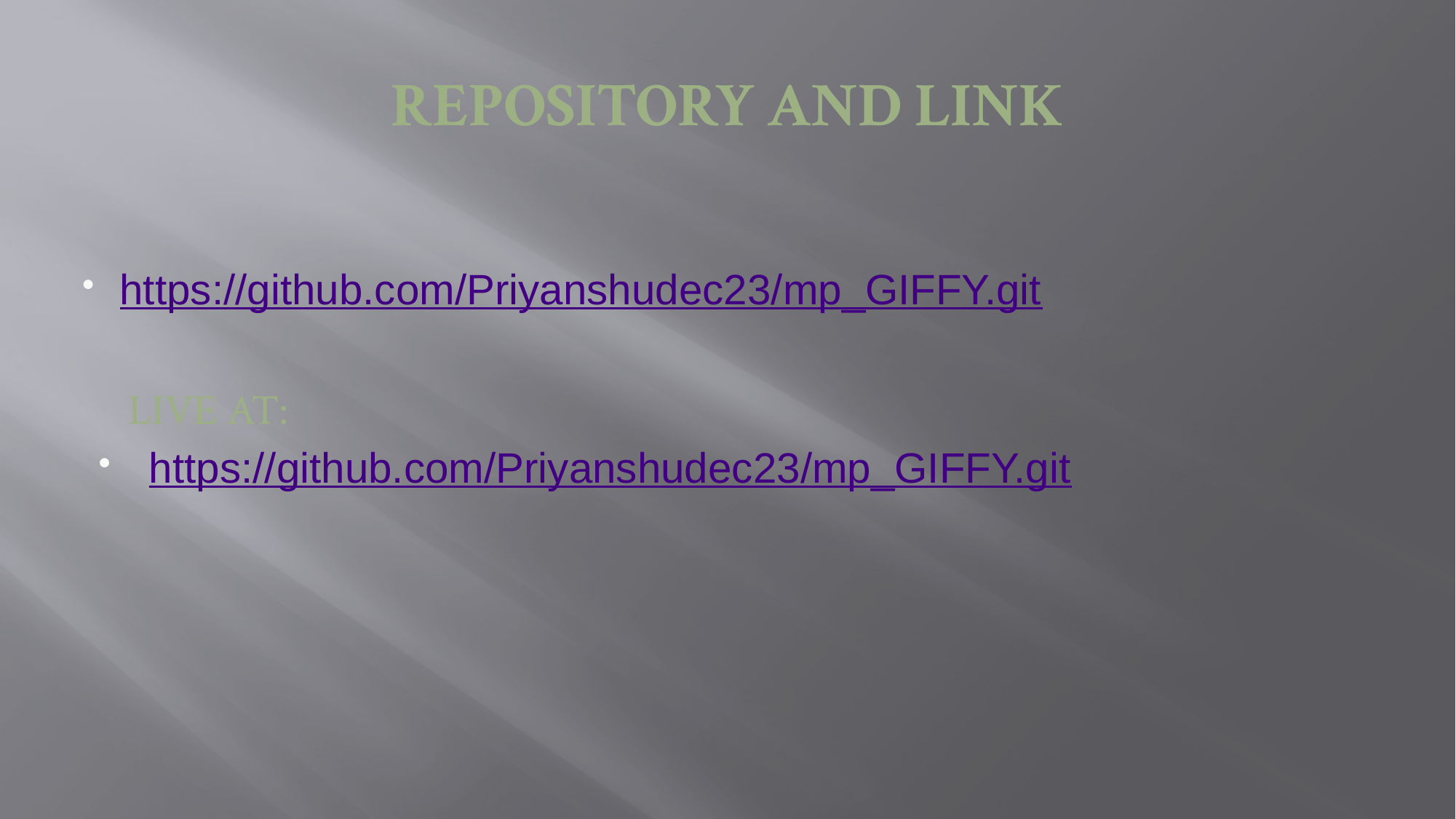

# REPOSITORY AND LINK

https://github.com/Priyanshudec23/mp_GIFFY.git

   LIVE AT:
https://github.com/Priyanshudec23/mp_GIFFY.git